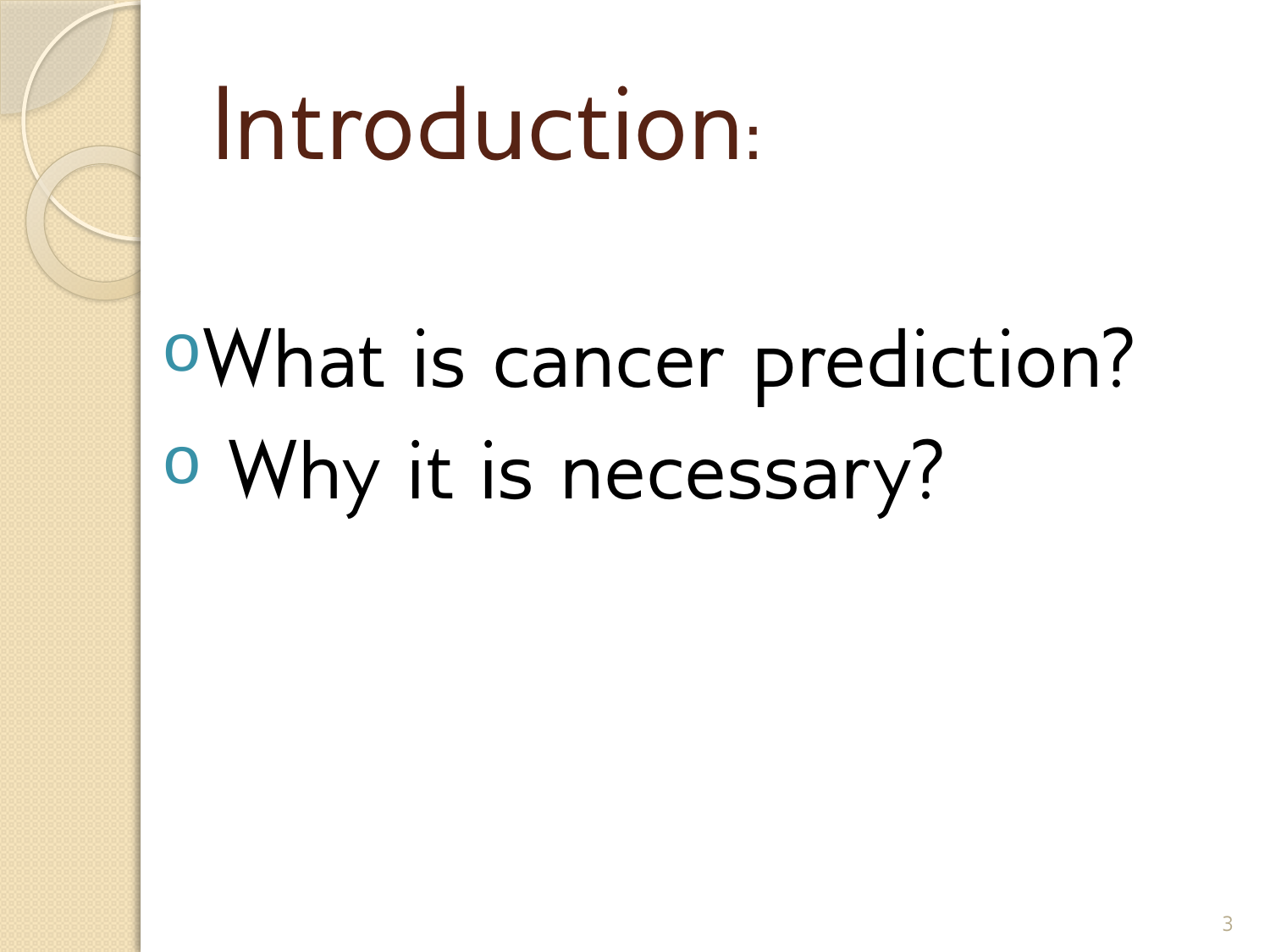

# Introduction:
What is cancer prediction?
 Why it is necessary?
3